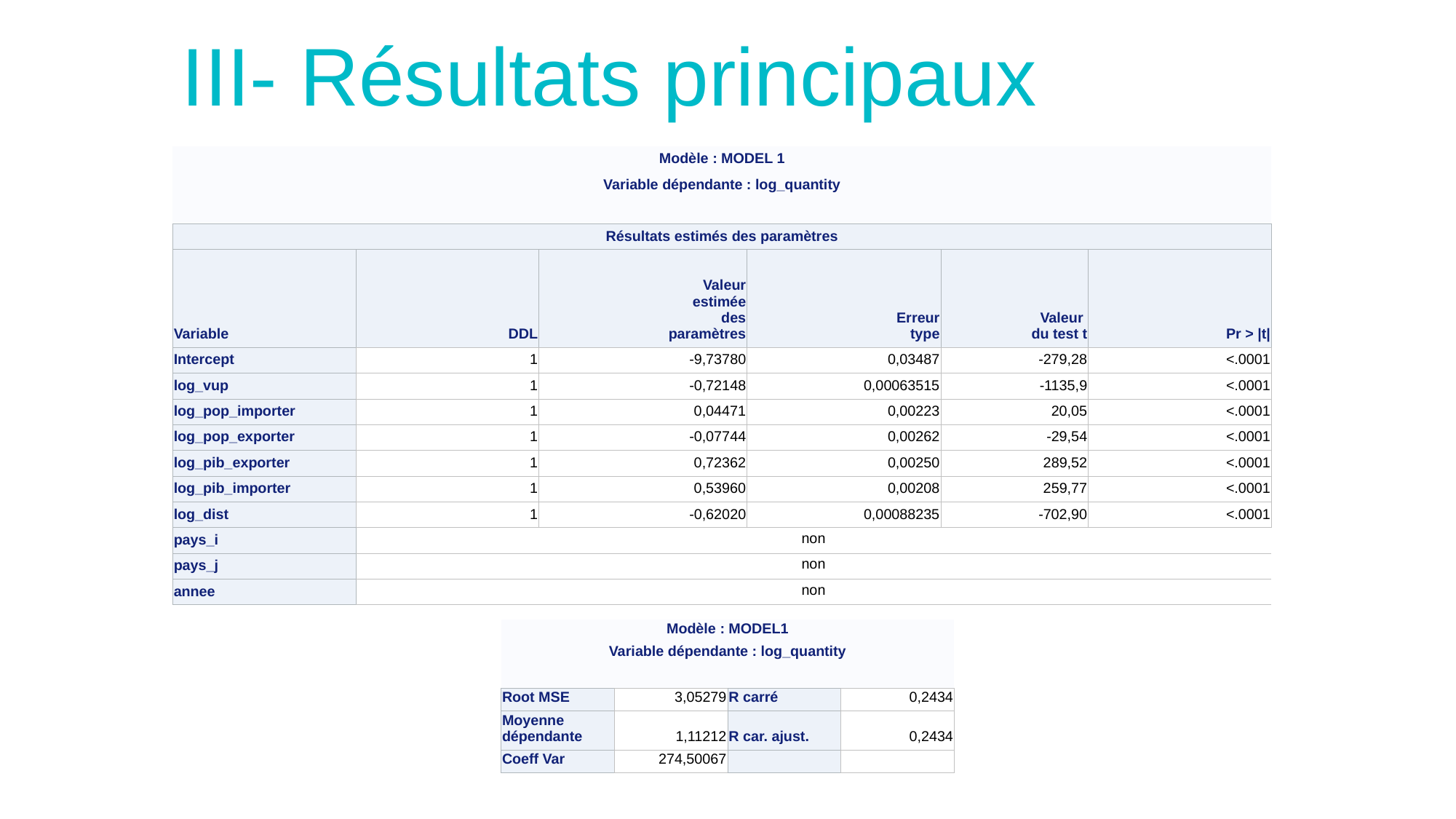

# III- Résultats principaux
| Modèle : MODEL 1 |  |  |  |  |  |
| --- | --- | --- | --- | --- | --- |
| Variable dépendante : log\_quantity |  |  |  |  |  |
|  |  |  |  |  |  |
| Résultats estimés des paramètres |  |  |  |  |  |
| Variable | DDL | Valeur estimée des paramètres | Erreur type | Valeur  du test t | Pr > |t| |
| Intercept | 1 | -9,73780 | 0,03487 | -279,28 | <.0001 |
| log\_vup | 1 | -0,72148 | 0,00063515 | -1135,9 | <.0001 |
| log\_pop\_importer | 1 | 0,04471 | 0,00223 | 20,05 | <.0001 |
| log\_pop\_exporter | 1 | -0,07744 | 0,00262 | -29,54 | <.0001 |
| log\_pib\_exporter | 1 | 0,72362 | 0,00250 | 289,52 | <.0001 |
| log\_pib\_importer | 1 | 0,53960 | 0,00208 | 259,77 | <.0001 |
| log\_dist | 1 | -0,62020 | 0,00088235 | -702,90 | <.0001 |
| pays\_i | non |  |  |  |  |
| pays\_j | non |  |  |  |  |
| annee | non |  |  |  |  |
| Modèle : MODEL1 |  |  |  |
| --- | --- | --- | --- |
| Variable dépendante : log\_quantity |  |  |  |
|  |  |  |  |
| Root MSE | 3,05279 | R carré | 0,2434 |
| Moyenne dépendante | 1,11212 | R car. ajust. | 0,2434 |
| Coeff Var | 274,50067 |  |  |